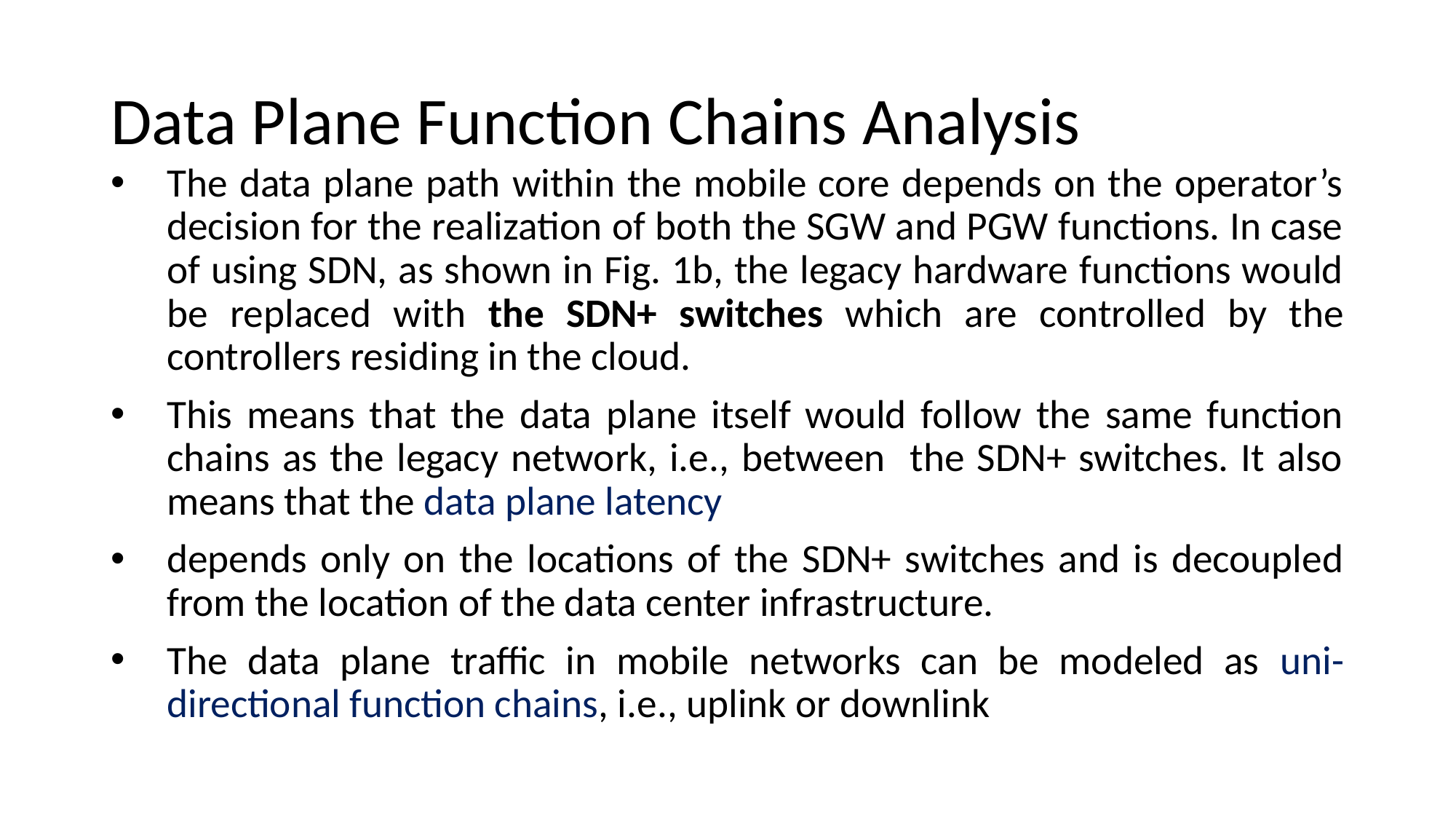

# Data Plane Function Chains Analysis
The data plane path within the mobile core depends on the operator’s decision for the realization of both the SGW and PGW functions. In case of using SDN, as shown in Fig. 1b, the legacy hardware functions would be replaced with the SDN+ switches which are controlled by the controllers residing in the cloud.
This means that the data plane itself would follow the same function chains as the legacy network, i.e., between  the SDN+ switches. It also means that the data plane latency
depends only on the locations of the SDN+ switches and is decoupled from the location of the data center infrastructure.
The data plane traffic in mobile networks can be modeled as uni-directional function chains, i.e., uplink or downlink